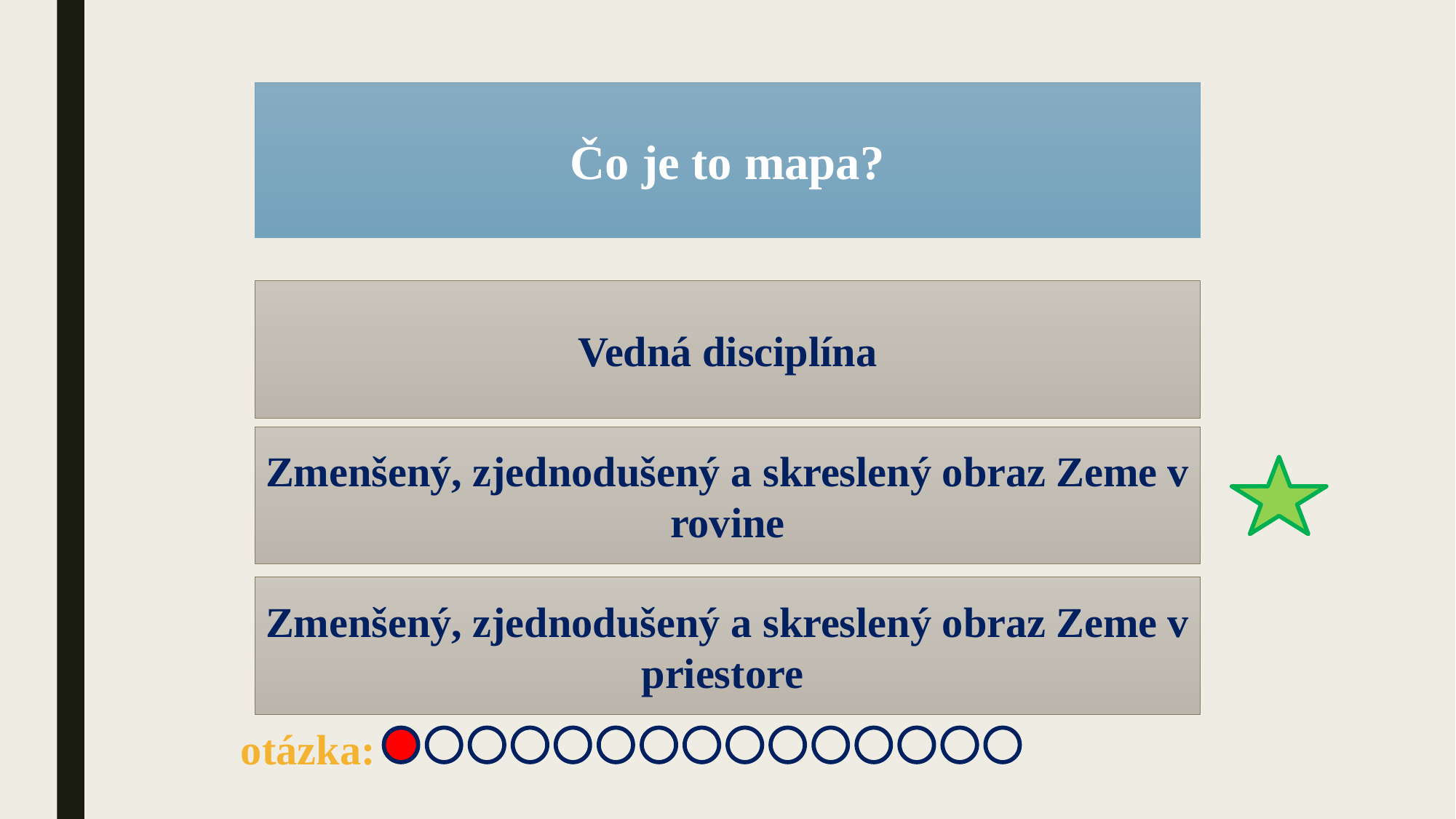

Čo je to mapa?
Vedná disciplína
Zmenšený, zjednodušený a skreslený obraz Zeme v rovine

Zmenšený, zjednodušený a skreslený obraz Zeme v priestore
otázka: